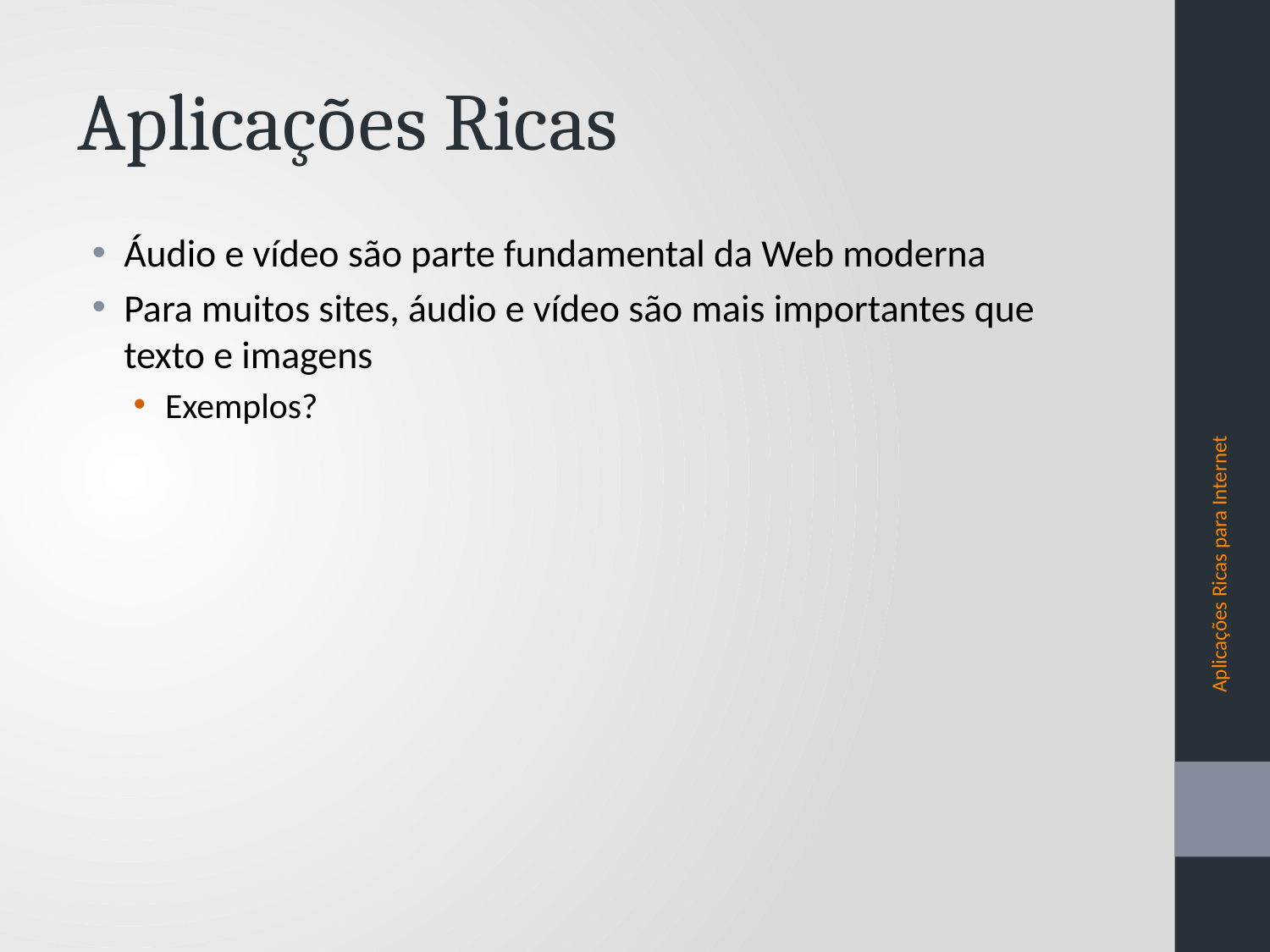

# Aplicações Ricas
Áudio e vídeo são parte fundamental da Web moderna
Para muitos sites, áudio e vídeo são mais importantes que texto e imagens
Exemplos?
Aplicações Ricas para Internet